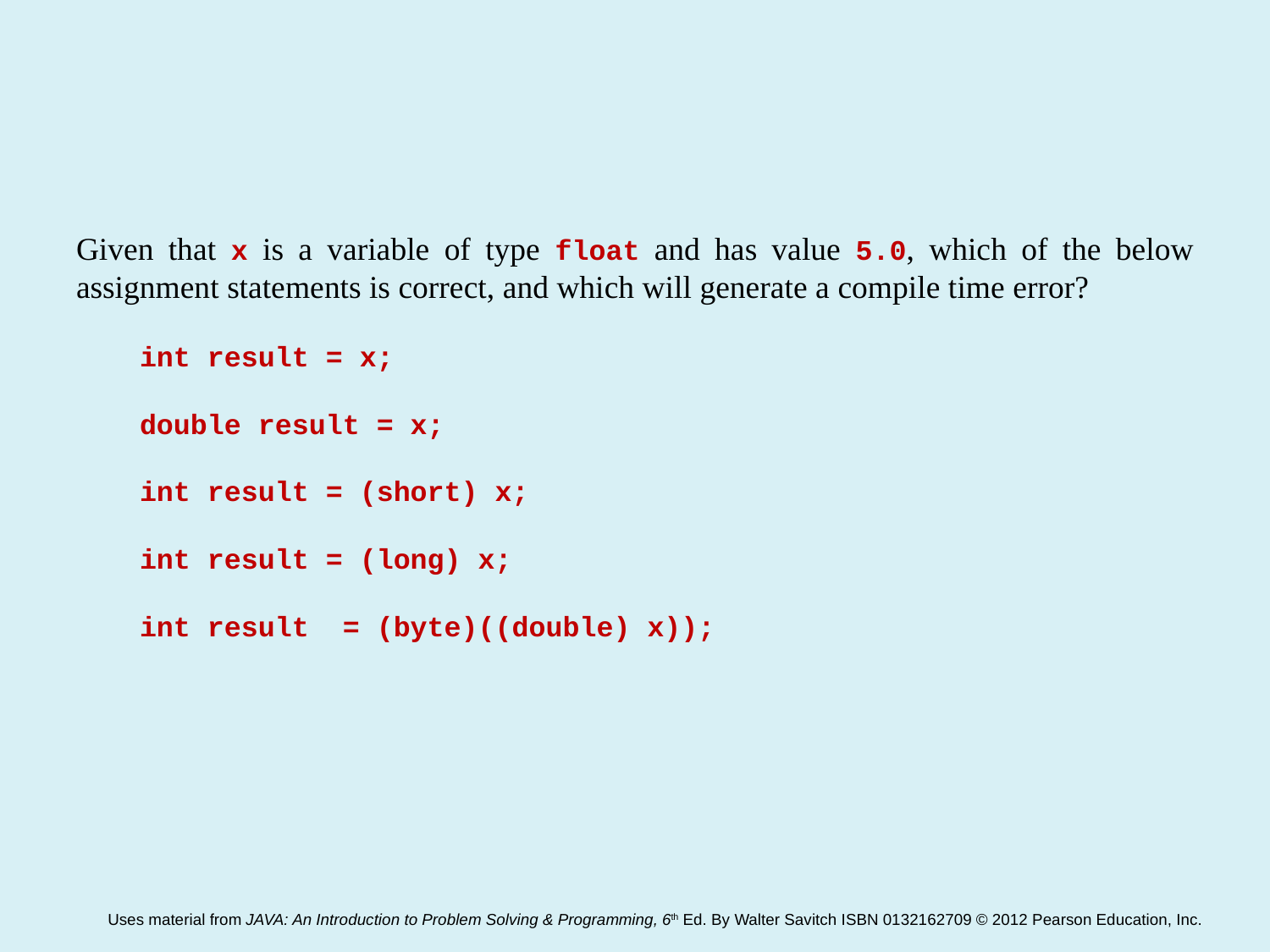

#
Given that x is a variable of type float and has value 5.0, which of the below assignment statements is correct, and which will generate a compile time error?

int result = x;

double result = x;

int result = (short) x;

int result = (long) x;

int result  = (byte)((double) x));